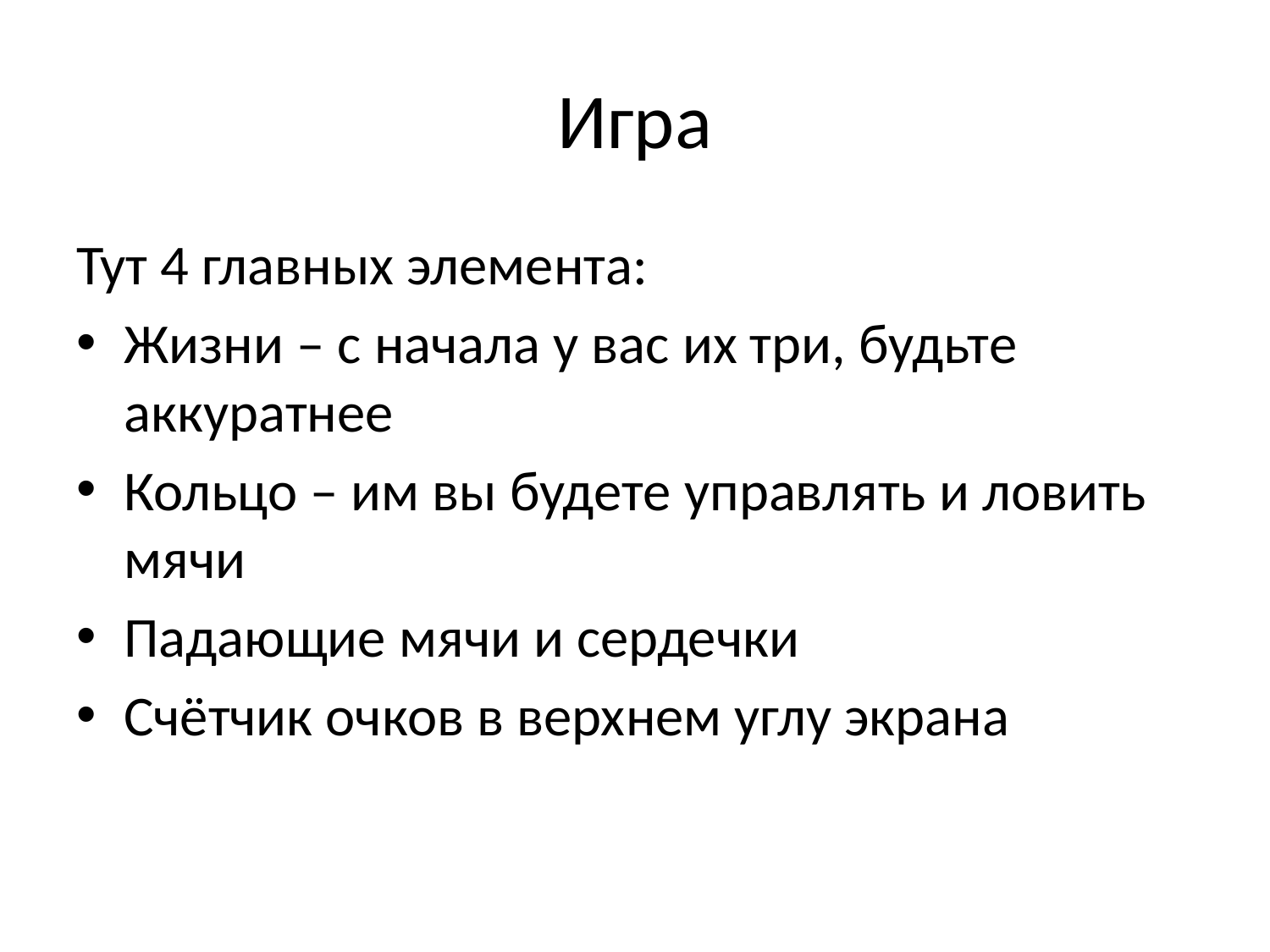

# Игра
Тут 4 главных элемента:
Жизни – с начала у вас их три, будьте аккуратнее
Кольцо – им вы будете управлять и ловить мячи
Падающие мячи и сердечки
Счётчик очков в верхнем углу экрана